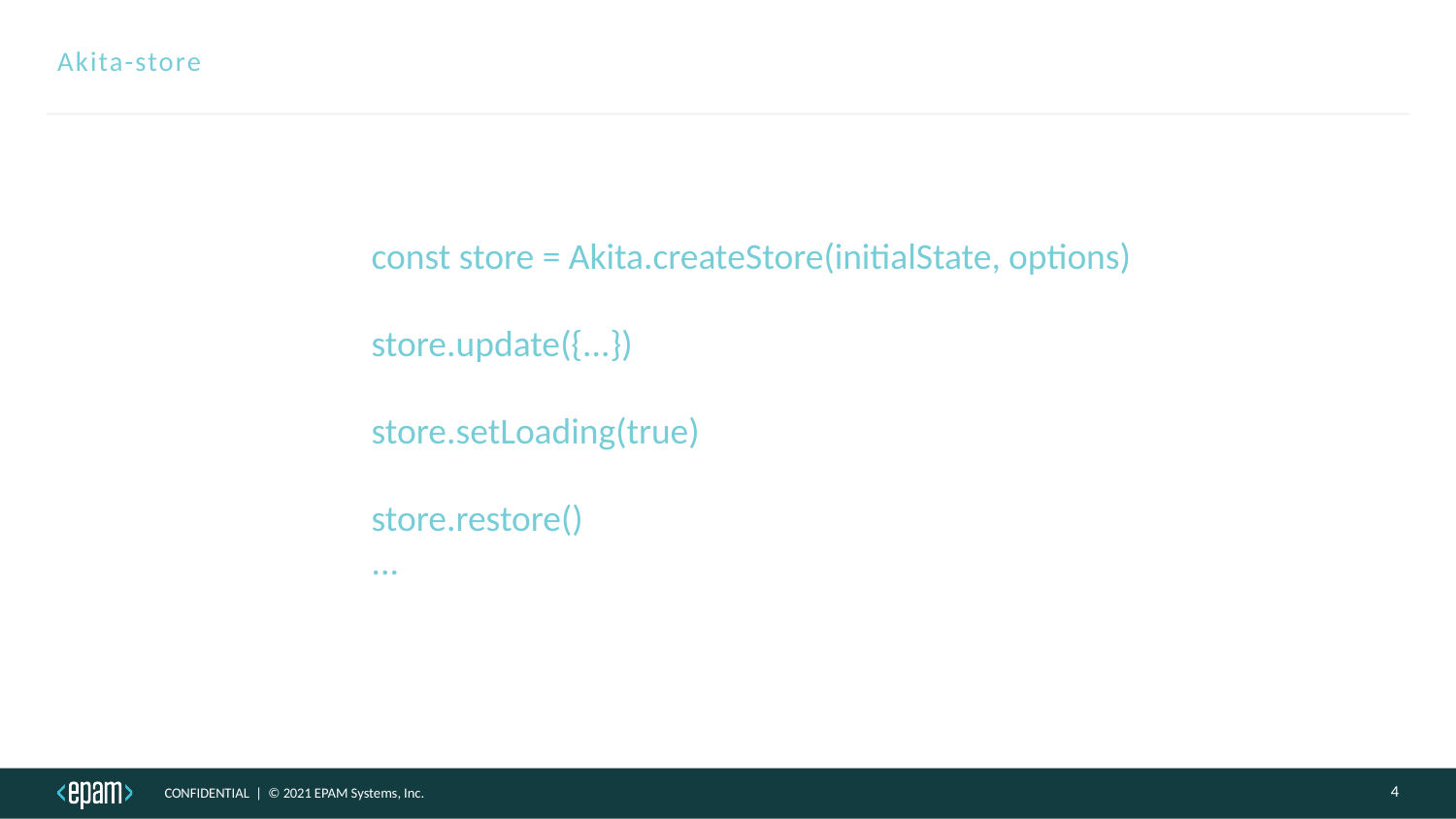

# Akita-store
const store = Akita.createStore(initialState, options)

store.update({...})

store.setLoading(true)

store.restore()
...
4